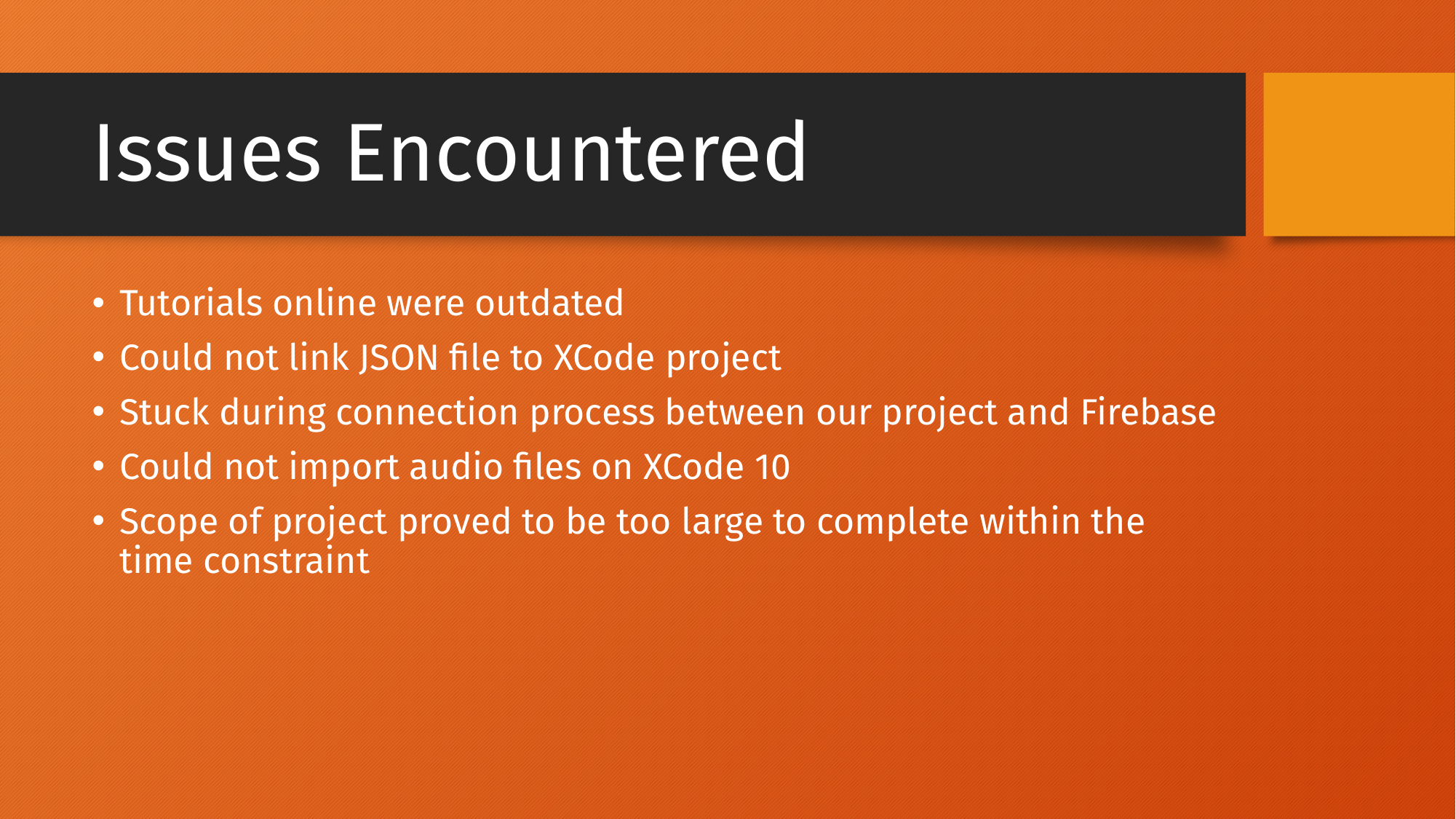

# Issues Encountered
Tutorials online were outdated
Could not link JSON file to XCode project
Stuck during connection process between our project and Firebase
Could not import audio files on XCode 10
Scope of project proved to be too large to complete within the time constraint